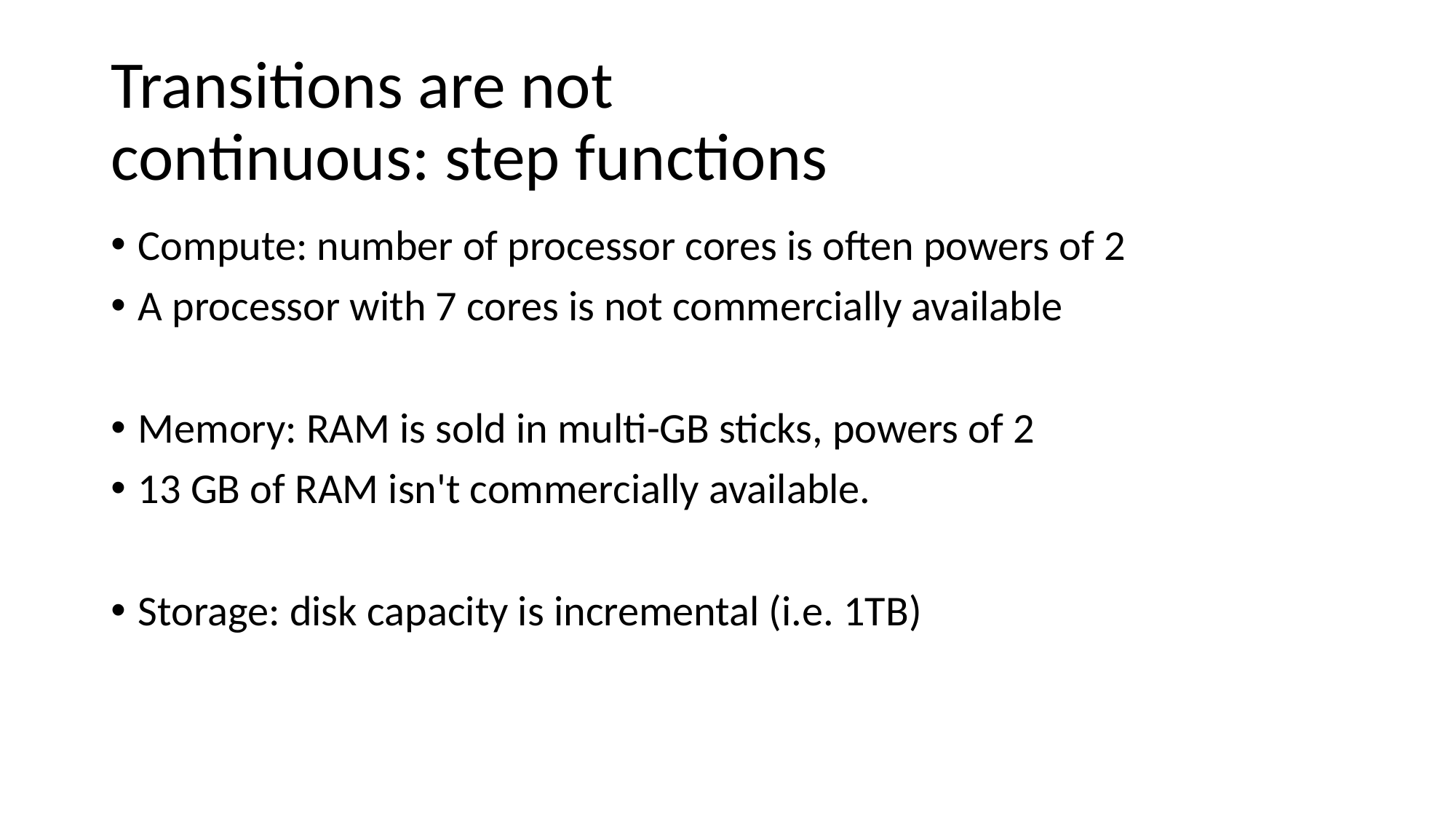

# Transitions are not continuous: step functions
Compute: number of processor cores is often powers of 2
A processor with 7 cores is not commercially available

Memory: RAM is sold in multi-GB sticks, powers of 2
13 GB of RAM isn't commercially available.

Storage: disk capacity is incremental (i.e. 1TB)